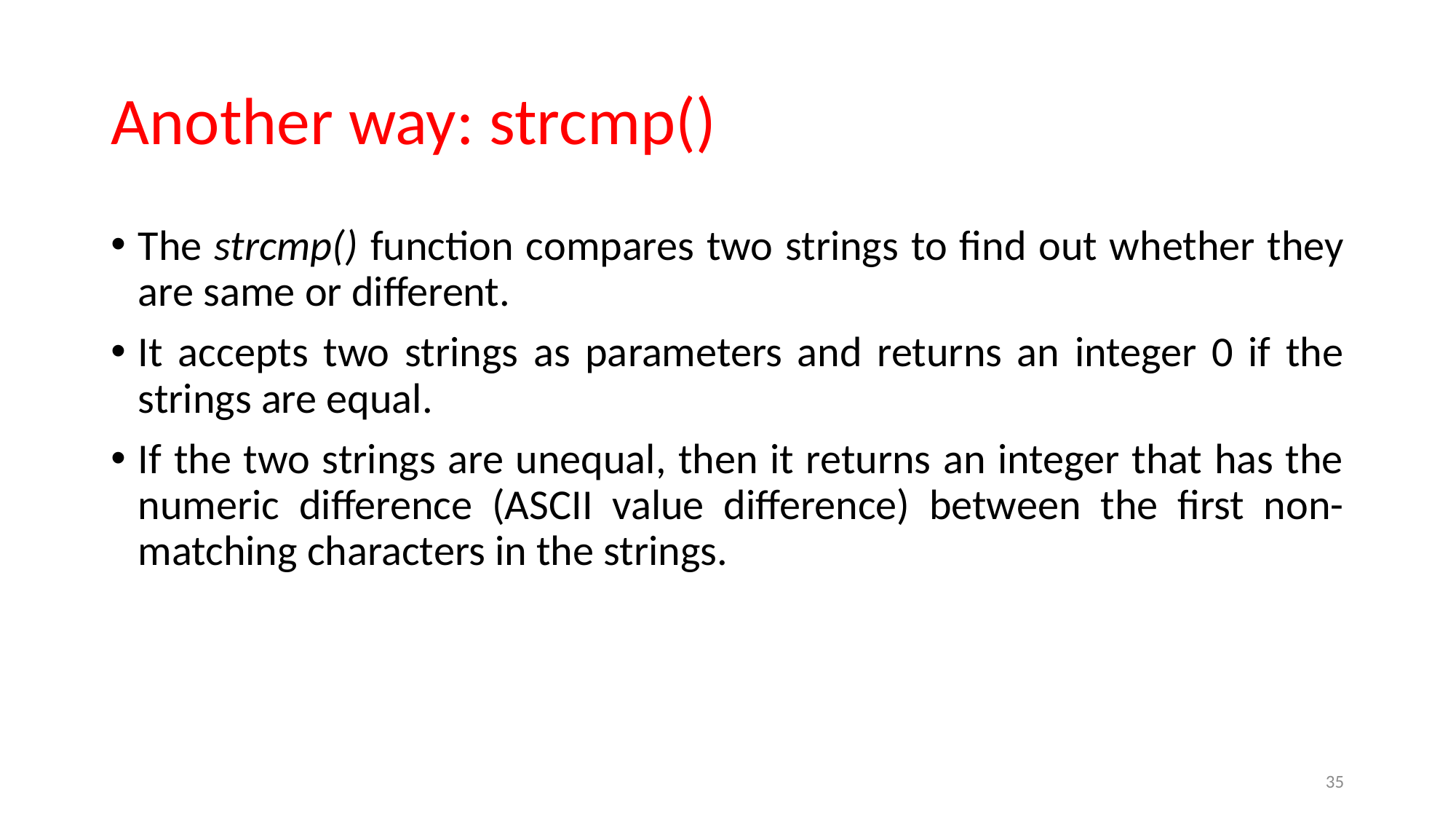

# Another way: strcmp()
The strcmp() function compares two strings to find out whether they are same or different.
It accepts two strings as parameters and returns an integer 0 if the strings are equal.
If the two strings are unequal, then it returns an integer that has the numeric difference (ASCII value difference) between the first non-matching characters in the strings.
35